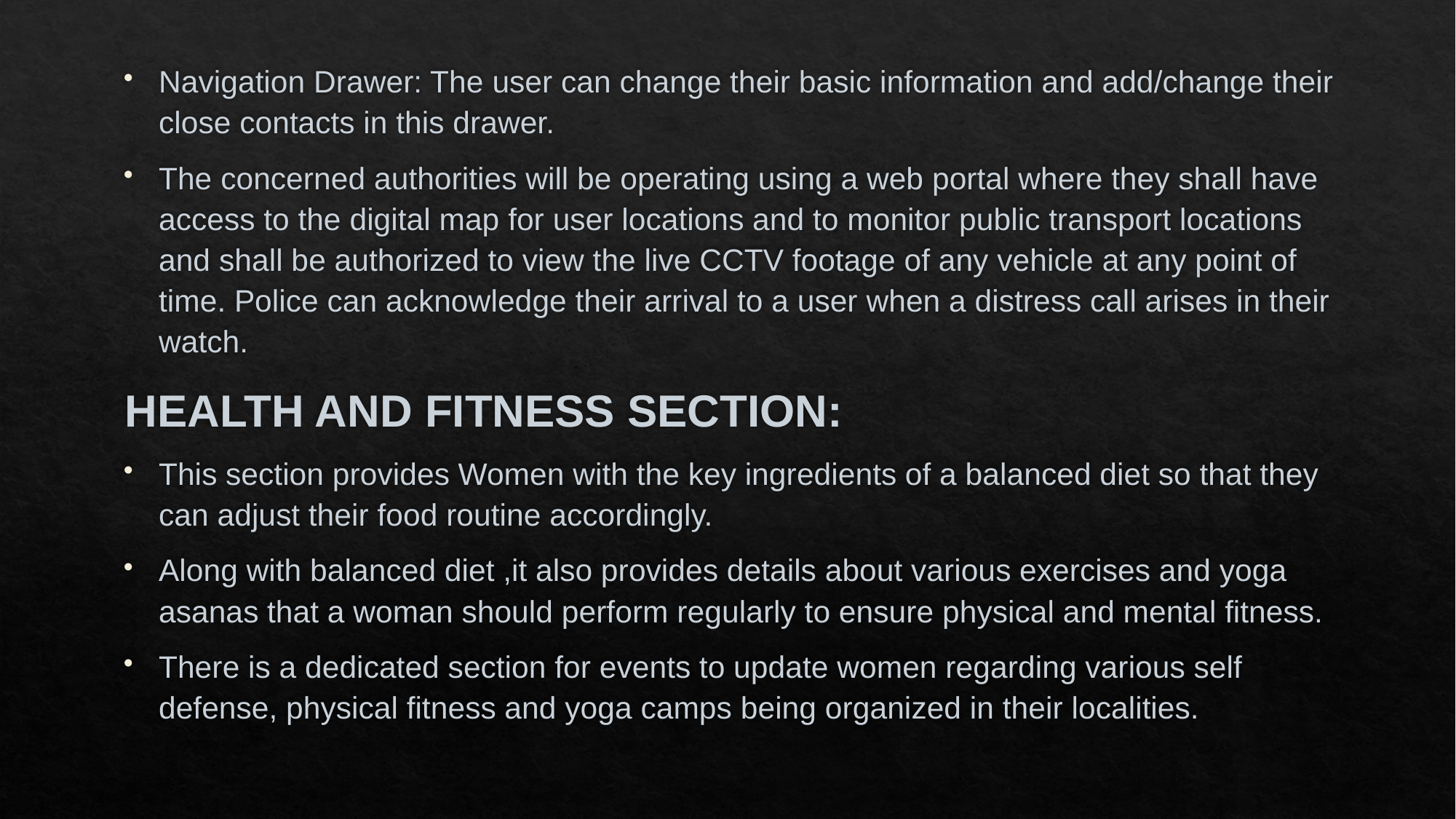

Navigation Drawer: The user can change their basic information and add/change their close contacts in this drawer.
The concerned authorities will be operating using a web portal where they shall have access to the digital map for user locations and to monitor public transport locations and shall be authorized to view the live CCTV footage of any vehicle at any point of time. Police can acknowledge their arrival to a user when a distress call arises in their watch.
HEALTH AND FITNESS SECTION:
This section provides Women with the key ingredients of a balanced diet so that they can adjust their food routine accordingly.
Along with balanced diet ,it also provides details about various exercises and yoga asanas that a woman should perform regularly to ensure physical and mental fitness.
There is a dedicated section for events to update women regarding various self defense, physical fitness and yoga camps being organized in their localities.